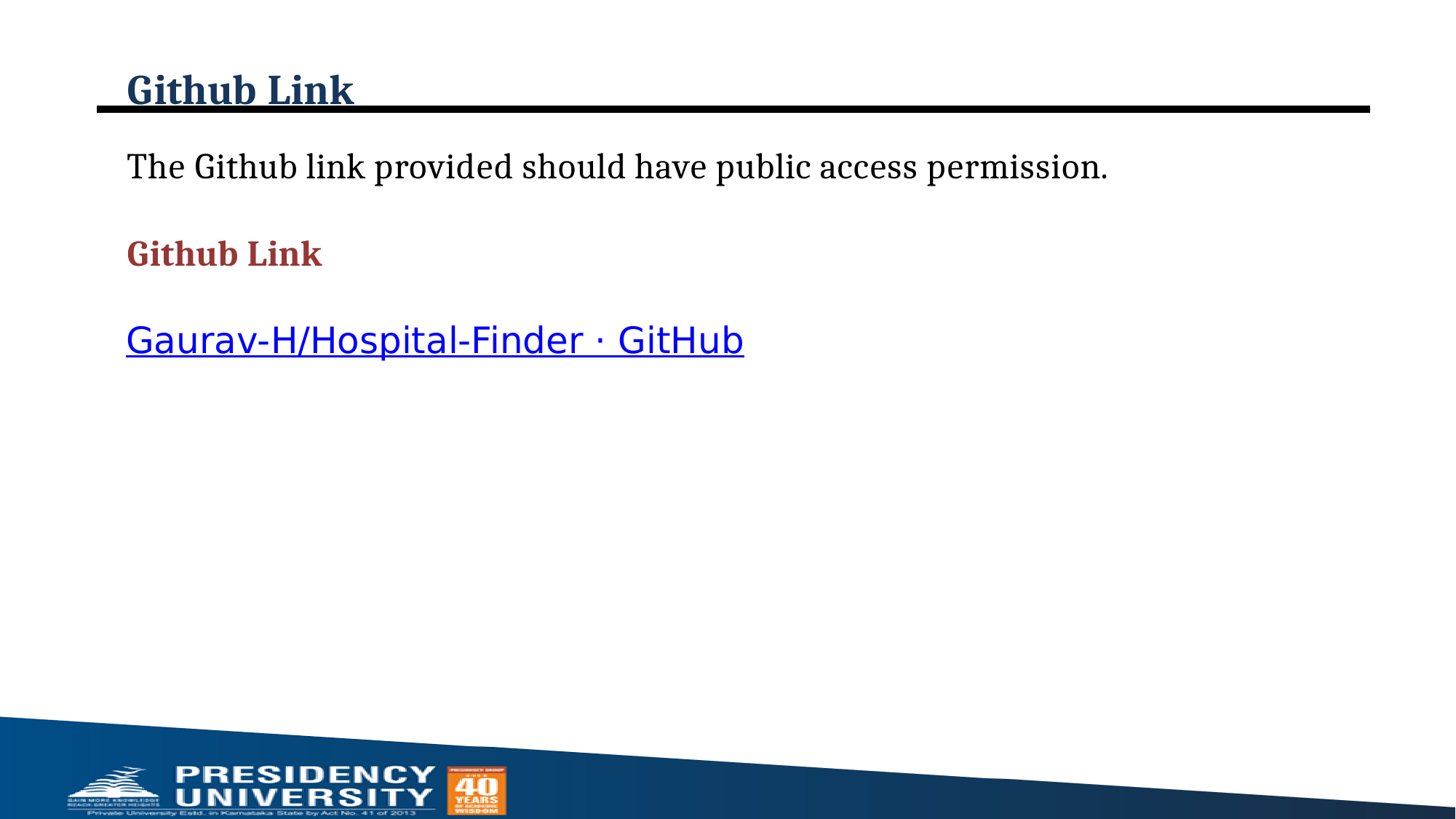

# Github Link

The Github link provided should have public access permission.

Github Link

Gaurav-H/Hospital-Finder · GitHub